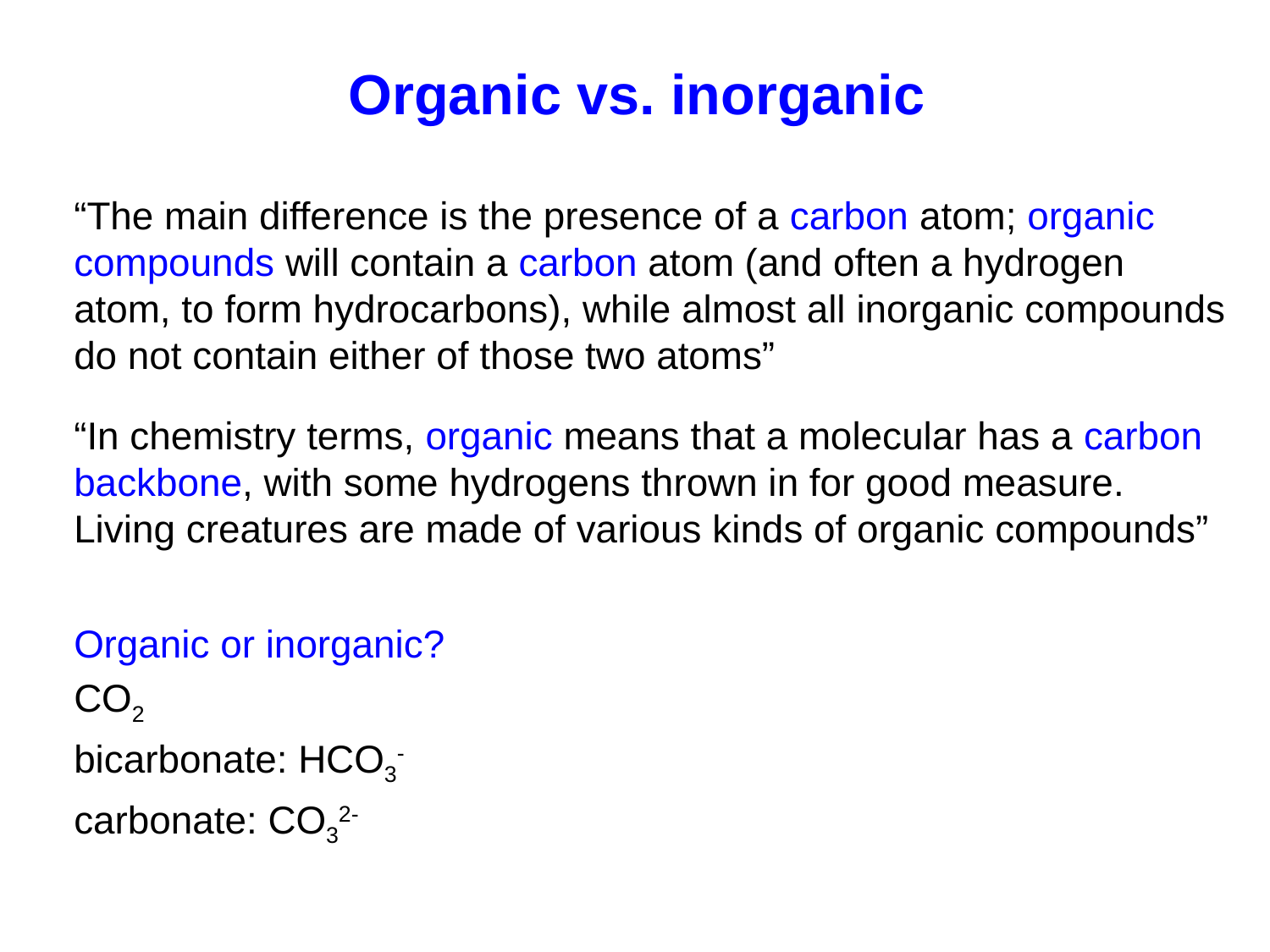

Organic vs. inorganic
“The main difference is the presence of a carbon atom; organic compounds will contain a carbon atom (and often a hydrogen atom, to form hydrocarbons), while almost all inorganic compounds do not contain either of those two atoms”
“In chemistry terms, organic means that a molecular has a carbon backbone, with some hydrogens thrown in for good measure. Living creatures are made of various kinds of organic compounds”
Organic or inorganic?
CO2	 inorganic
bicarbonate: HCO3- inorganic
carbonate: CO32- inorganic